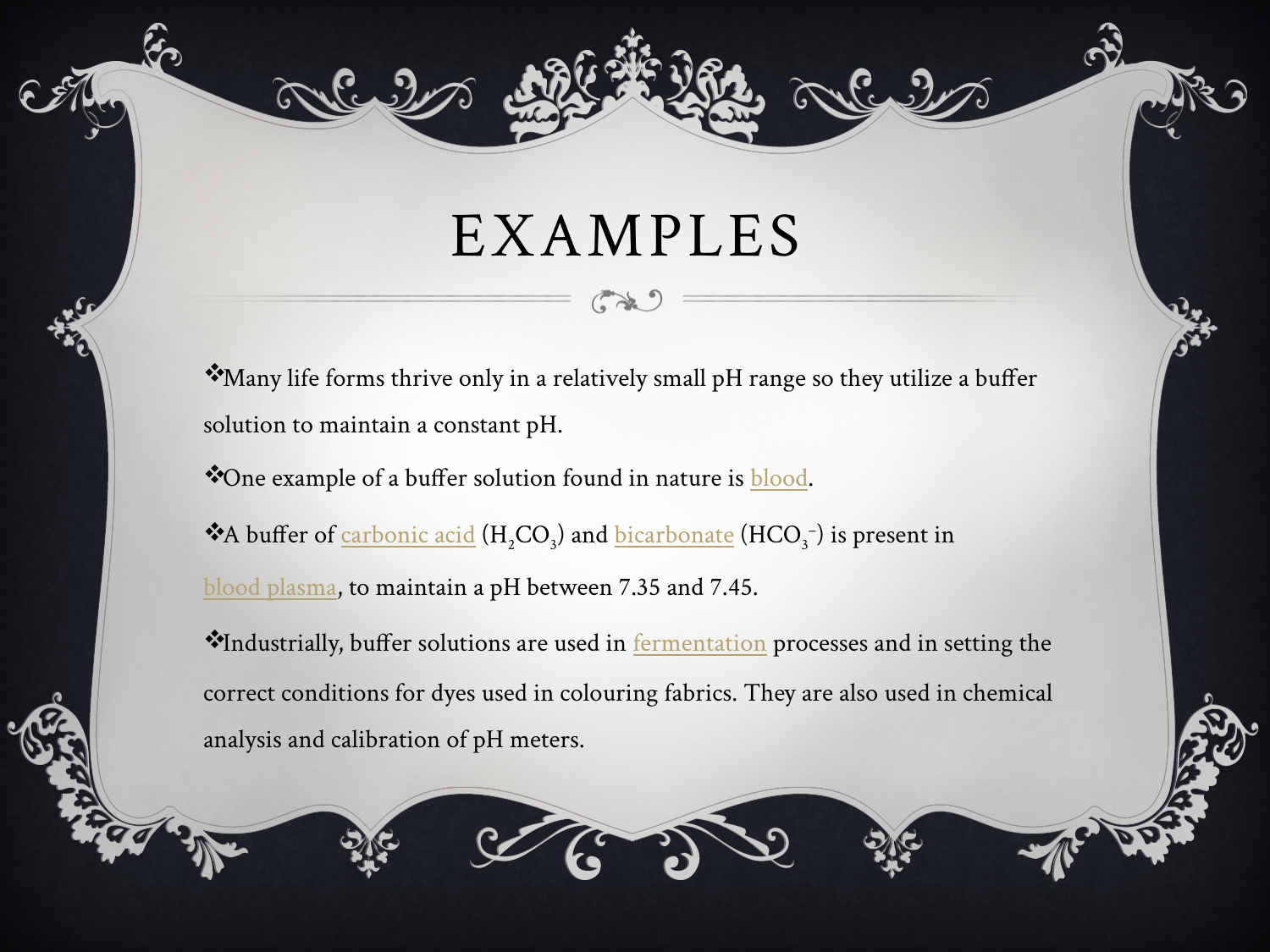

# Examples
Many life forms thrive only in a relatively small pH range so they utilize a buffer solution to maintain a constant pH.
One example of a buffer solution found in nature is blood.
A buffer of carbonic acid (H2CO3) and bicarbonate (HCO3−) is present in blood plasma, to maintain a pH between 7.35 and 7.45.
Industrially, buffer solutions are used in fermentation processes and in setting the correct conditions for dyes used in colouring fabrics. They are also used in chemical analysis and calibration of pH meters.